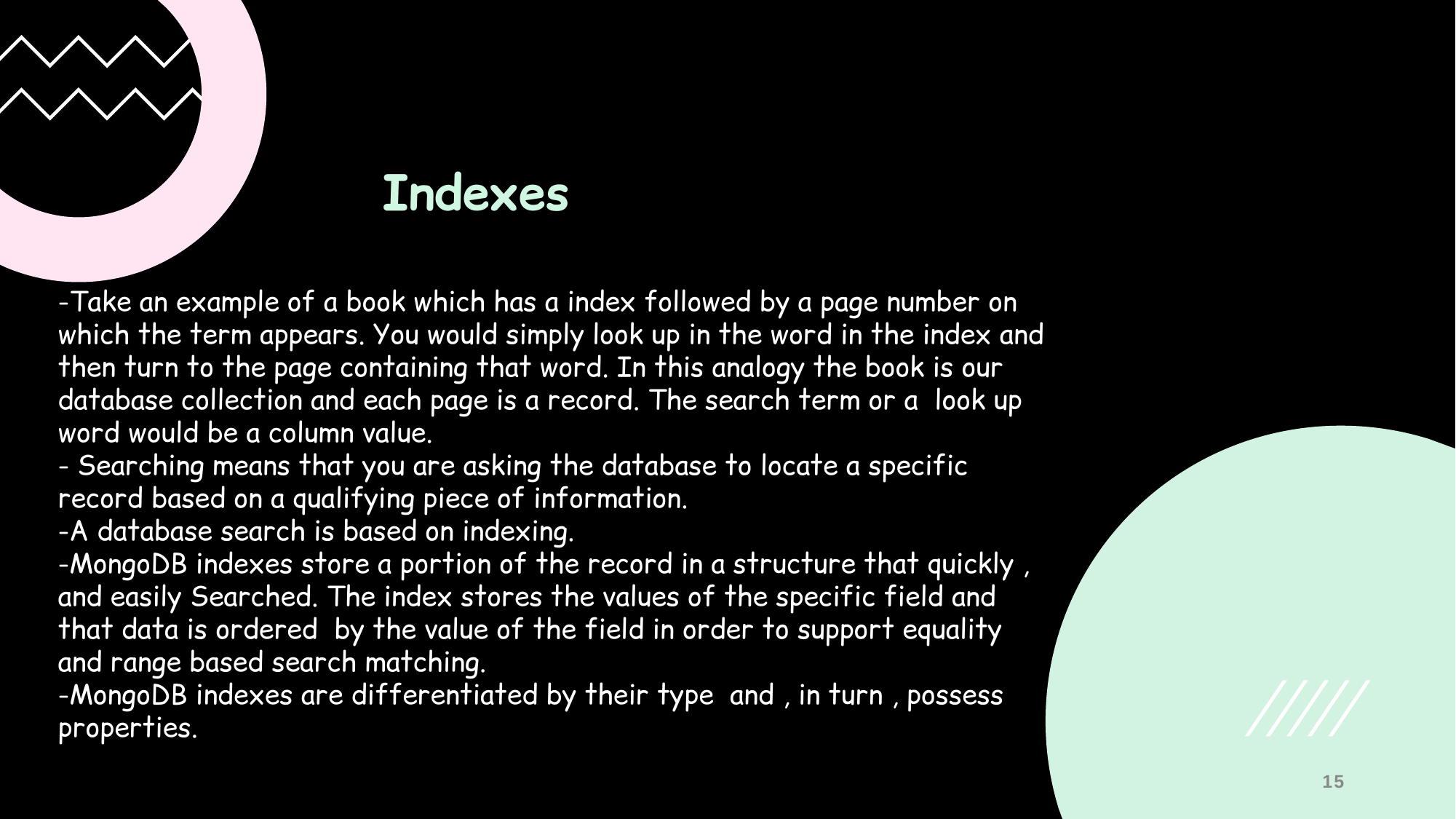

Indexes
-Take an example of a book which has a index followed by a page number on which the term appears. You would simply look up in the word in the index and then turn to the page containing that word. In this analogy the book is our database collection and each page is a record. The search term or a  look up word would be a column value.
- Searching means that you are asking the database to locate a specific record based on a qualifying piece of information.
-A database search is based on indexing.
-MongoDB indexes store a portion of the record in a structure that quickly , and easily Searched. The index stores the values of the specific field and that data is ordered  by the value of the field in order to support equality and range based search matching.
-MongoDB indexes are differentiated by their type  and , in turn , possess properties.

15